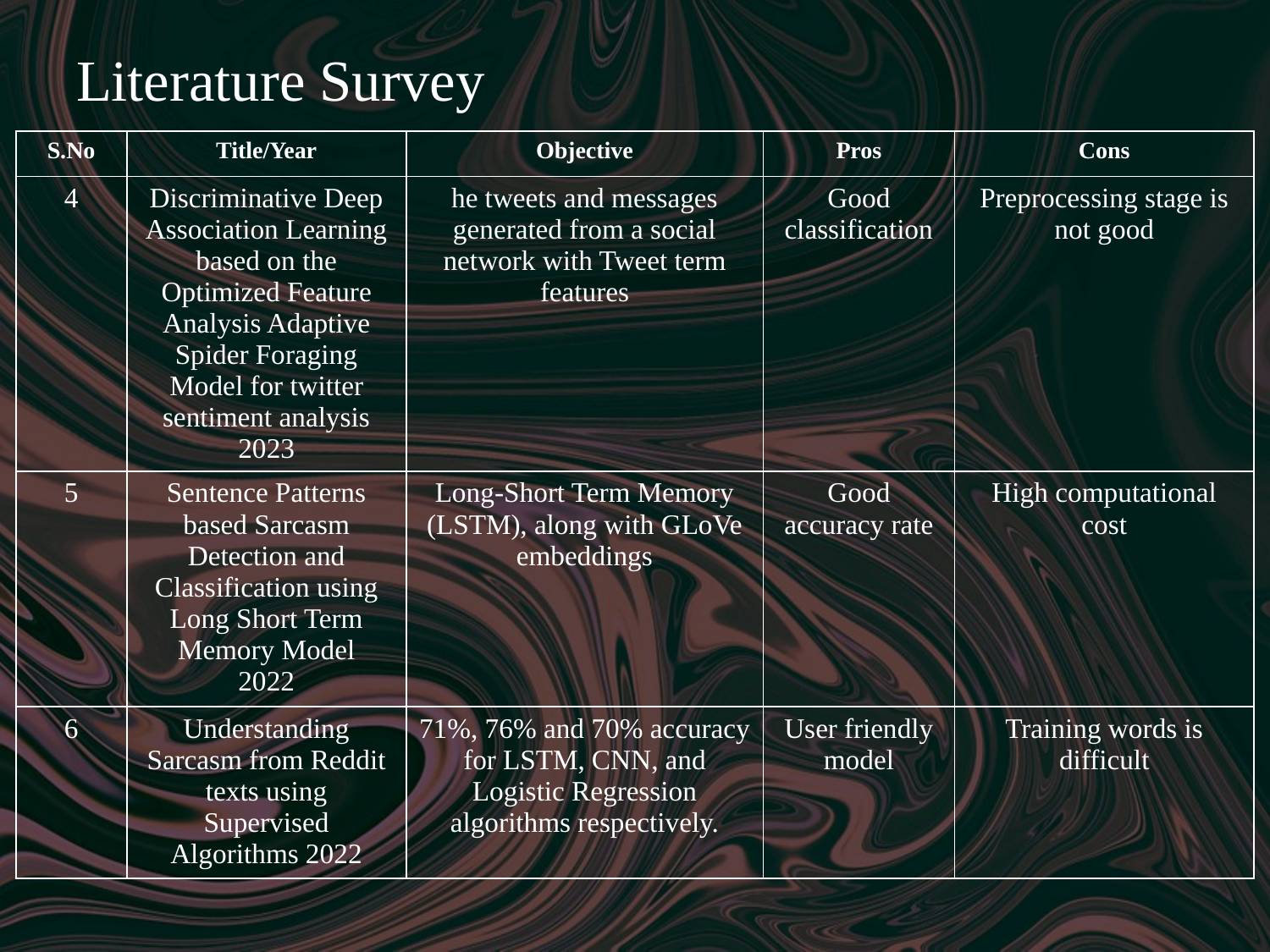

# Literature Survey
| S.No | Title/Year | Objective | Pros | Cons |
| --- | --- | --- | --- | --- |
| 4 | Discriminative Deep Association Learning based on the Optimized Feature Analysis Adaptive Spider Foraging Model for twitter sentiment analysis 2023 | he tweets and messages generated from a social network with Tweet term features | Good classification | Preprocessing stage is not good |
| 5 | Sentence Patterns based Sarcasm Detection and Classification using Long Short Term Memory Model 2022 | Long-Short Term Memory (LSTM), along with GLoVe embeddings | Good accuracy rate | High computational cost |
| 6 | Understanding Sarcasm from Reddit texts using Supervised Algorithms 2022 | 71%, 76% and 70% accuracy for LSTM, CNN, and Logistic Regression algorithms respectively. | User friendly model | Training words is difficult |